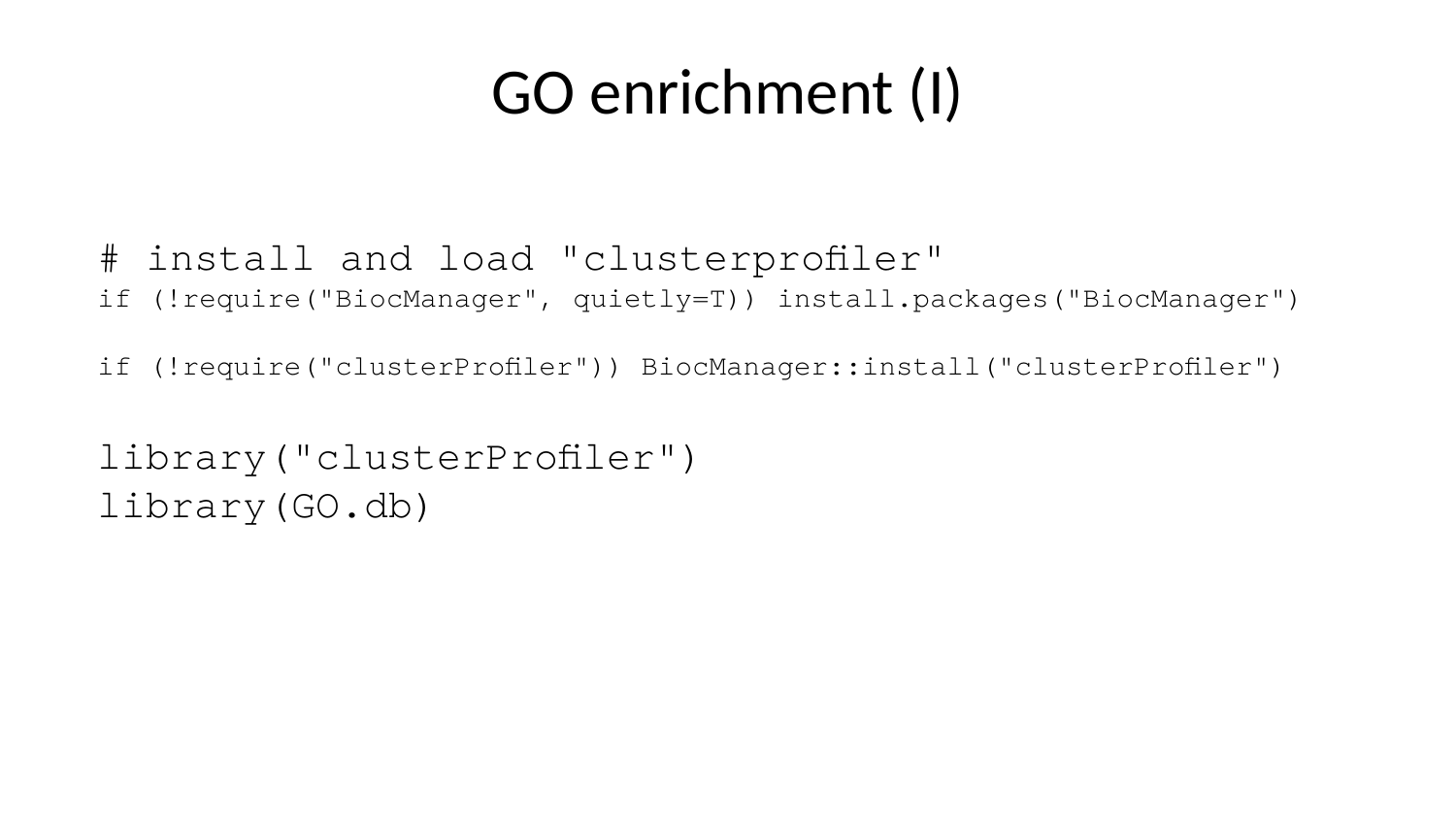

R
# GO enrichment (I)
# install and load "clusterprofiler"
if (!require("BiocManager", quietly=T)) install.packages("BiocManager")

if (!require("clusterProfiler")) BiocManager::install("clusterProfiler")

library("clusterProfiler")
library(GO.db)